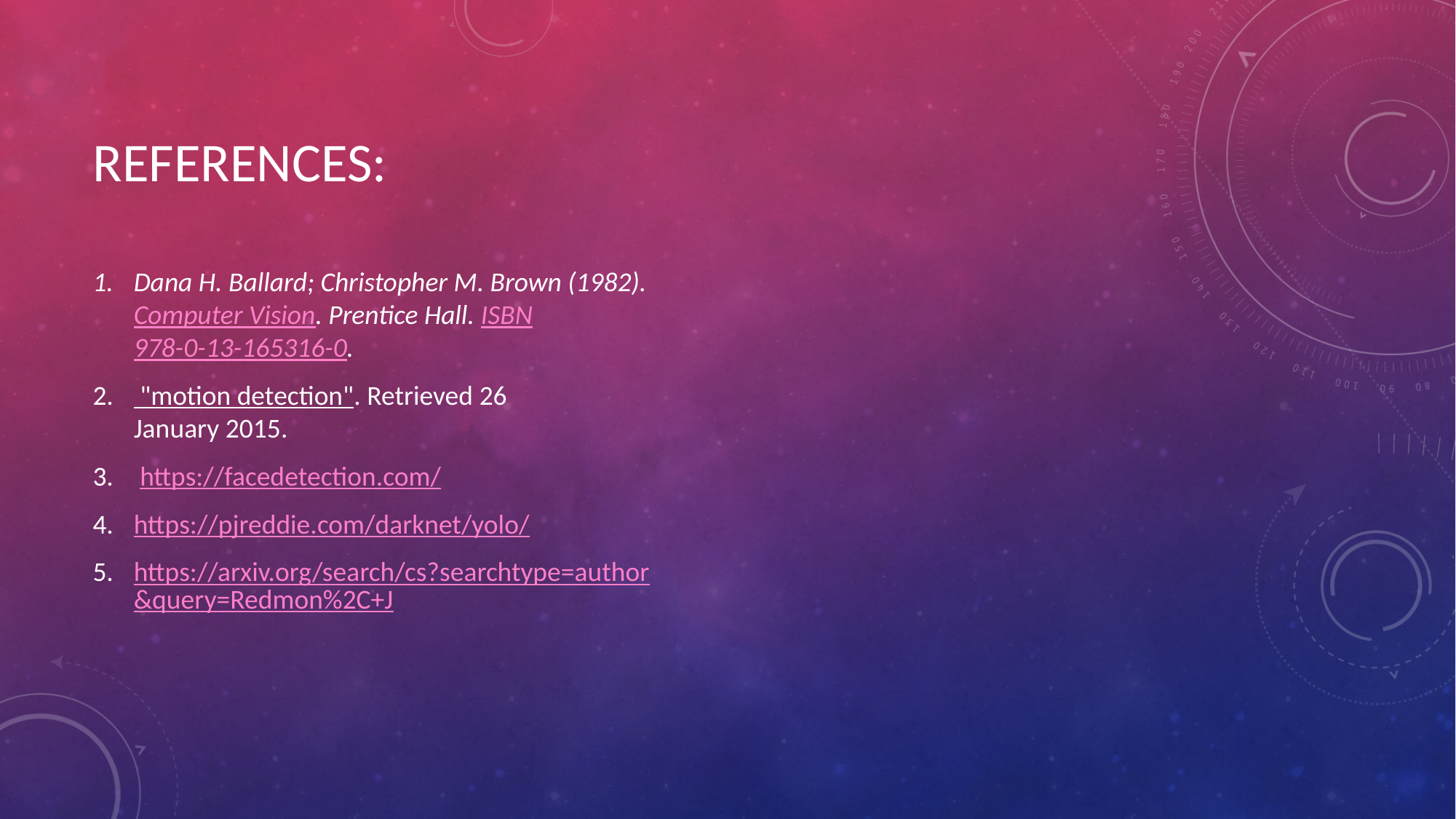

# References:
Dana H. Ballard; Christopher M. Brown (1982). Computer Vision. Prentice Hall. ISBN 978-0-13-165316-0.
 "motion detection". Retrieved 26 January 2015.
 https://facedetection.com/
https://pjreddie.com/darknet/yolo/
https://arxiv.org/search/cs?searchtype=author&query=Redmon%2C+J